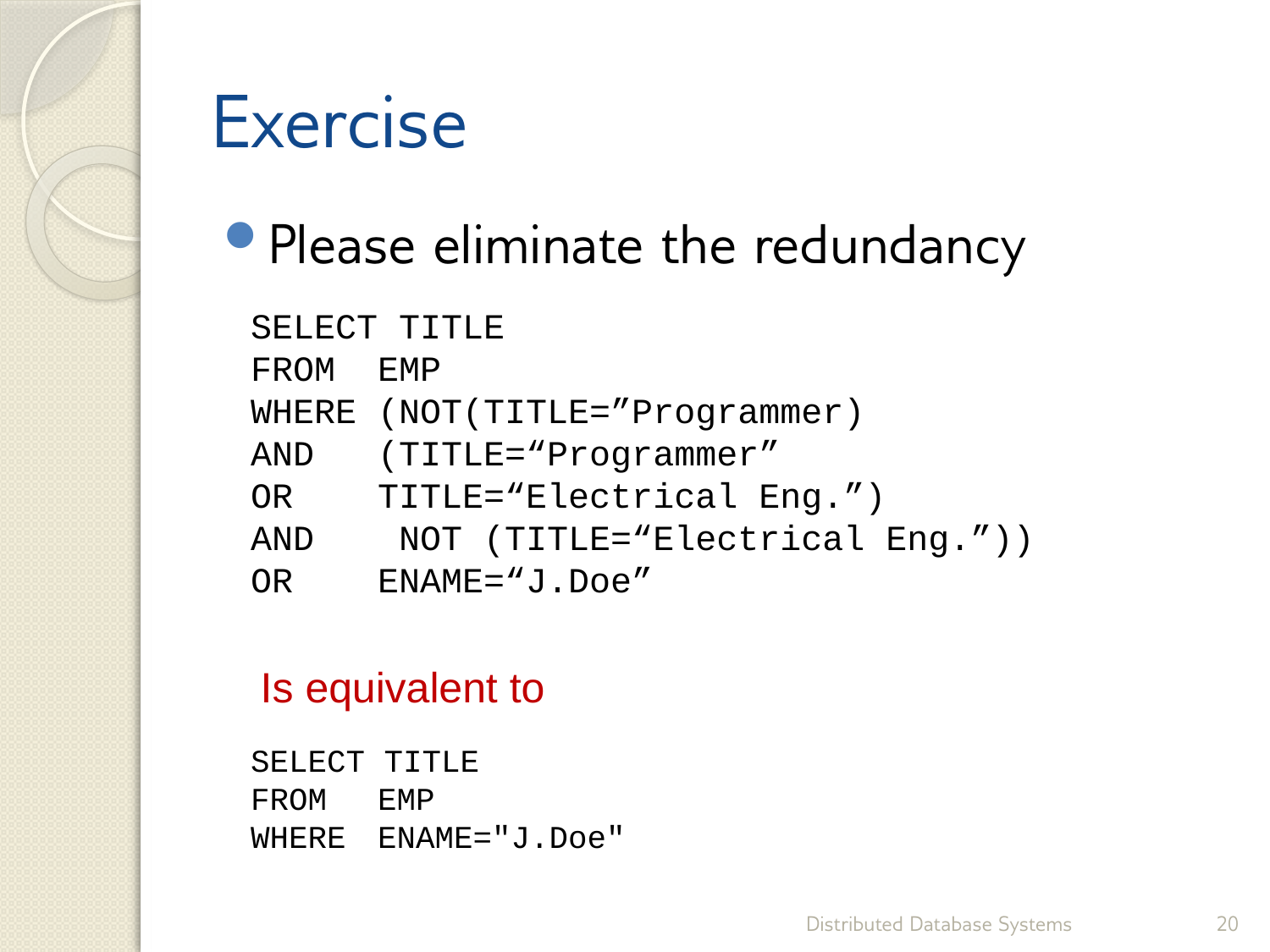

# Exercise
Please eliminate the redundancy

SELECT TITLE
FROM	EMP
WHERE	(NOT(TITLE=”Programmer)
AND	(TITLE=“Programmer”
OR	TITLE=“Electrical Eng.”)
AND	 NOT (TITLE=“Electrical Eng.”))
OR	ENAME=“J.Doe”
Is equivalent to
SELECT TITLE
FROM	EMP
WHERE	ENAME="J.Doe"
Distributed Database Systems
20